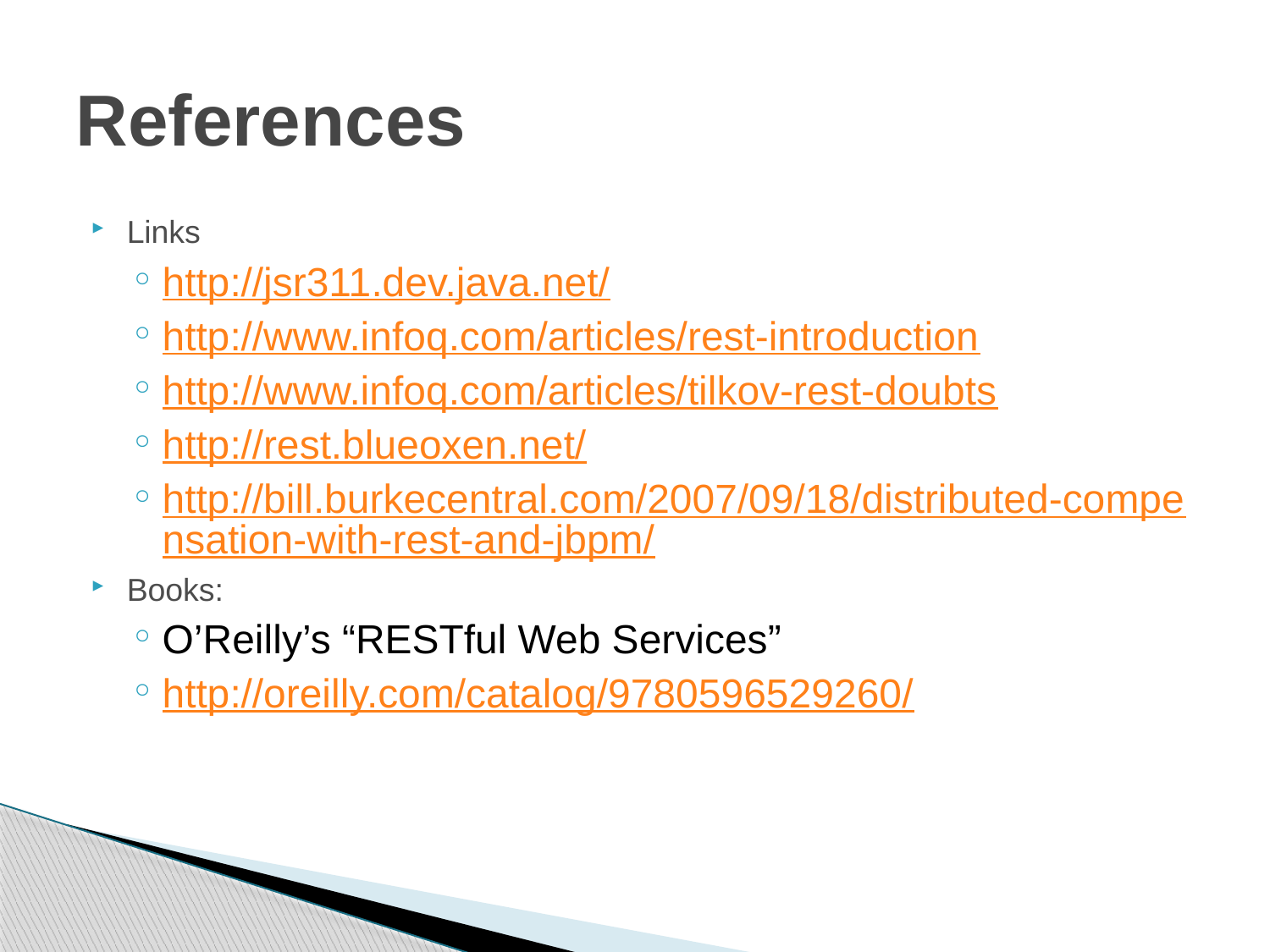

# References
Links
http://jsr311.dev.java.net/
http://www.infoq.com/articles/rest-introduction
http://www.infoq.com/articles/tilkov-rest-doubts
http://rest.blueoxen.net/
http://bill.burkecentral.com/2007/09/18/distributed-compensation-with-rest-and-jbpm/
Books:
O’Reilly’s “RESTful Web Services”
http://oreilly.com/catalog/9780596529260/